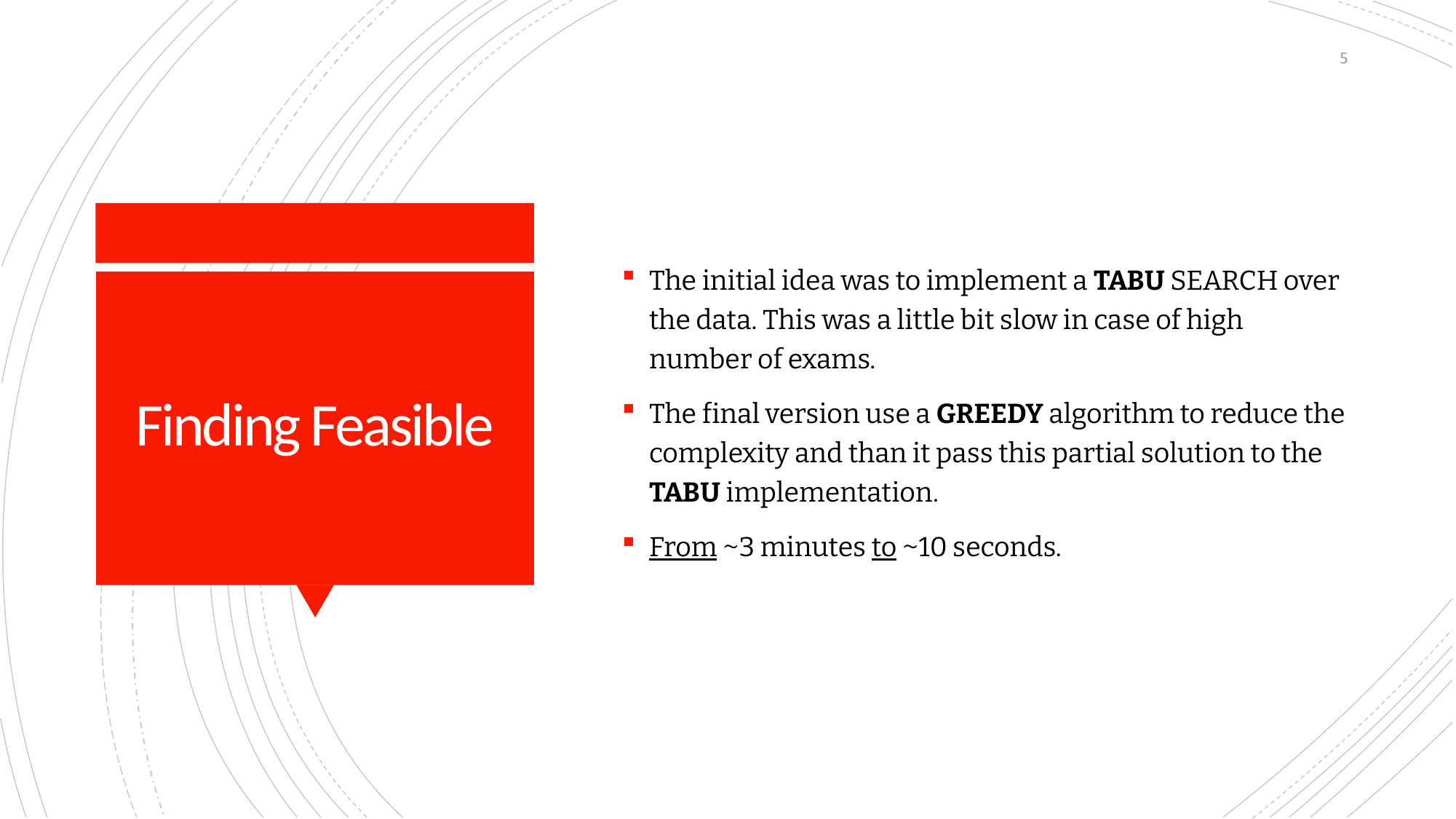

5
The initial idea was to implement a TABU SEARCH over the data. This was a little bit slow in case of high number of exams.
The final version use a GREEDY algorithm to reduce the complexity and than it pass this partial solution to the TABU implementation.
From ~3 minutes to ~10 seconds.
# Finding Feasible